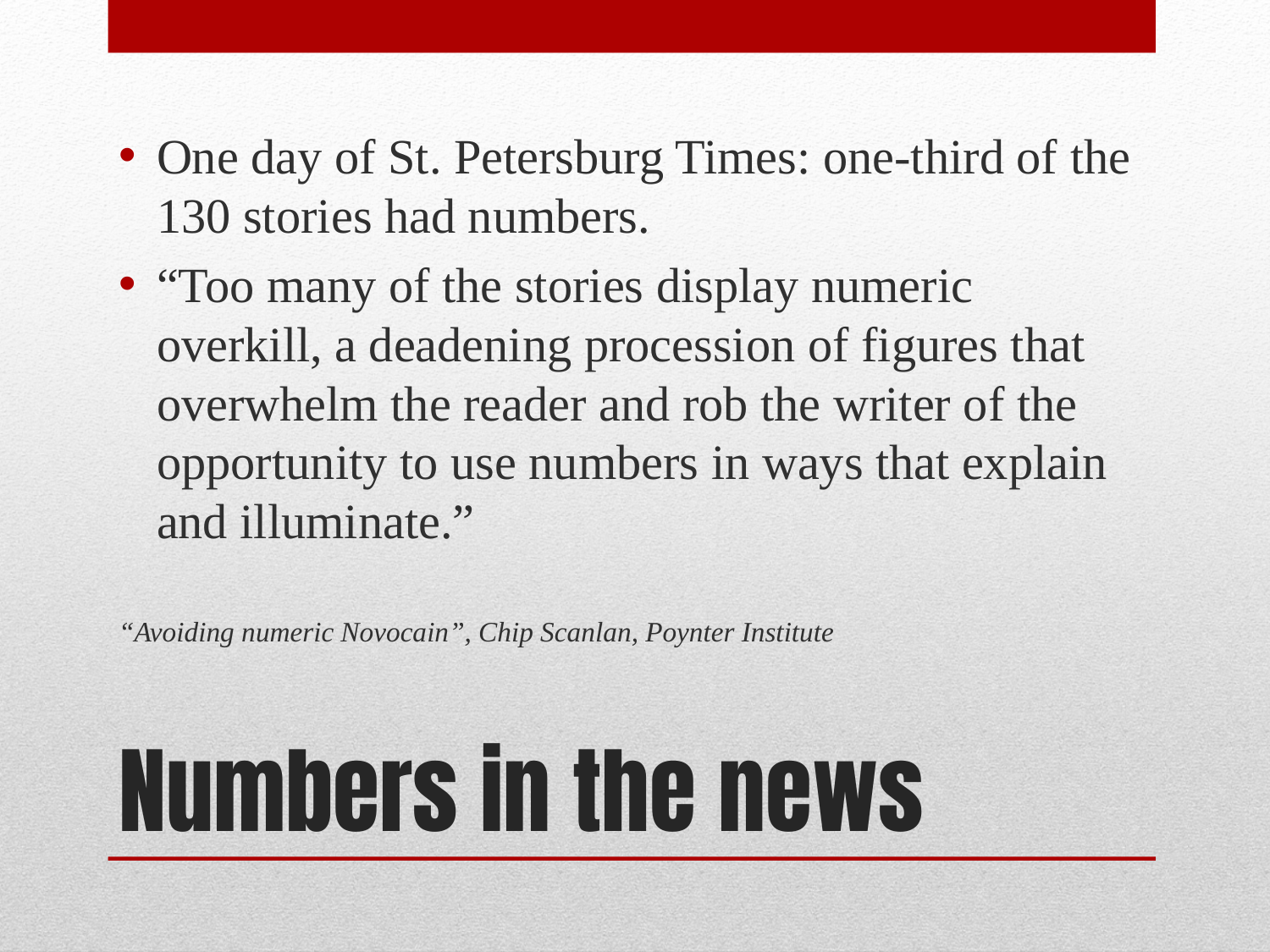

One day of St. Petersburg Times: one-third of the 130 stories had numbers.
“Too many of the stories display numeric overkill, a deadening procession of figures that overwhelm the reader and rob the writer of the opportunity to use numbers in ways that explain and illuminate.”

“Avoiding numeric Novocain”, Chip Scanlan, Poynter Institute
# Numbers in the news